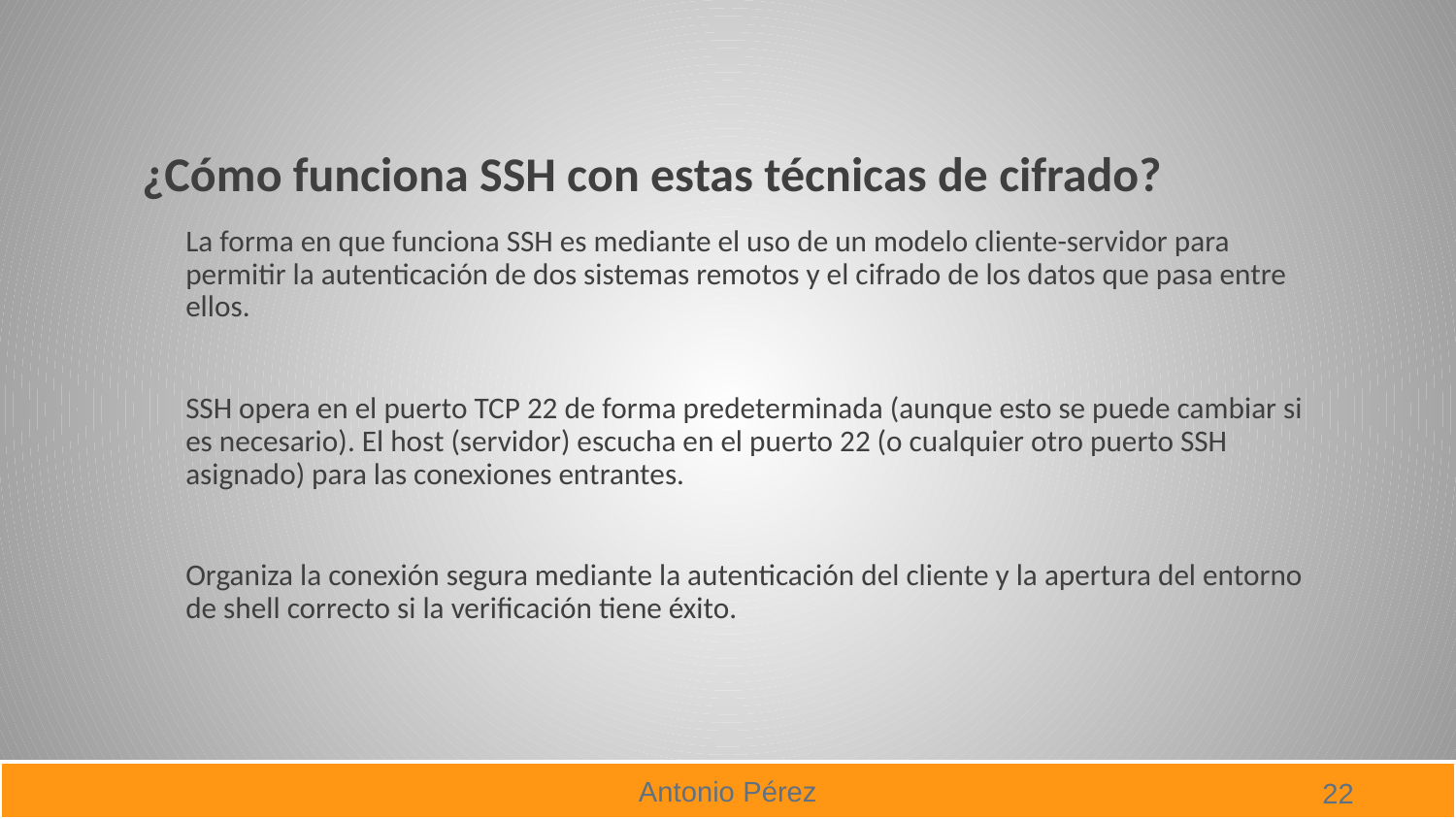

# ¿Cómo funciona SSH con estas técnicas de cifrado?
La forma en que funciona SSH es mediante el uso de un modelo cliente-servidor para permitir la autenticación de dos sistemas remotos y el cifrado de los datos que pasa entre ellos.

SSH opera en el puerto TCP 22 de forma predeterminada (aunque esto se puede cambiar si es necesario). El host (servidor) escucha en el puerto 22 (o cualquier otro puerto SSH asignado) para las conexiones entrantes.

Organiza la conexión segura mediante la autenticación del cliente y la apertura del entorno de shell correcto si la verificación tiene éxito.